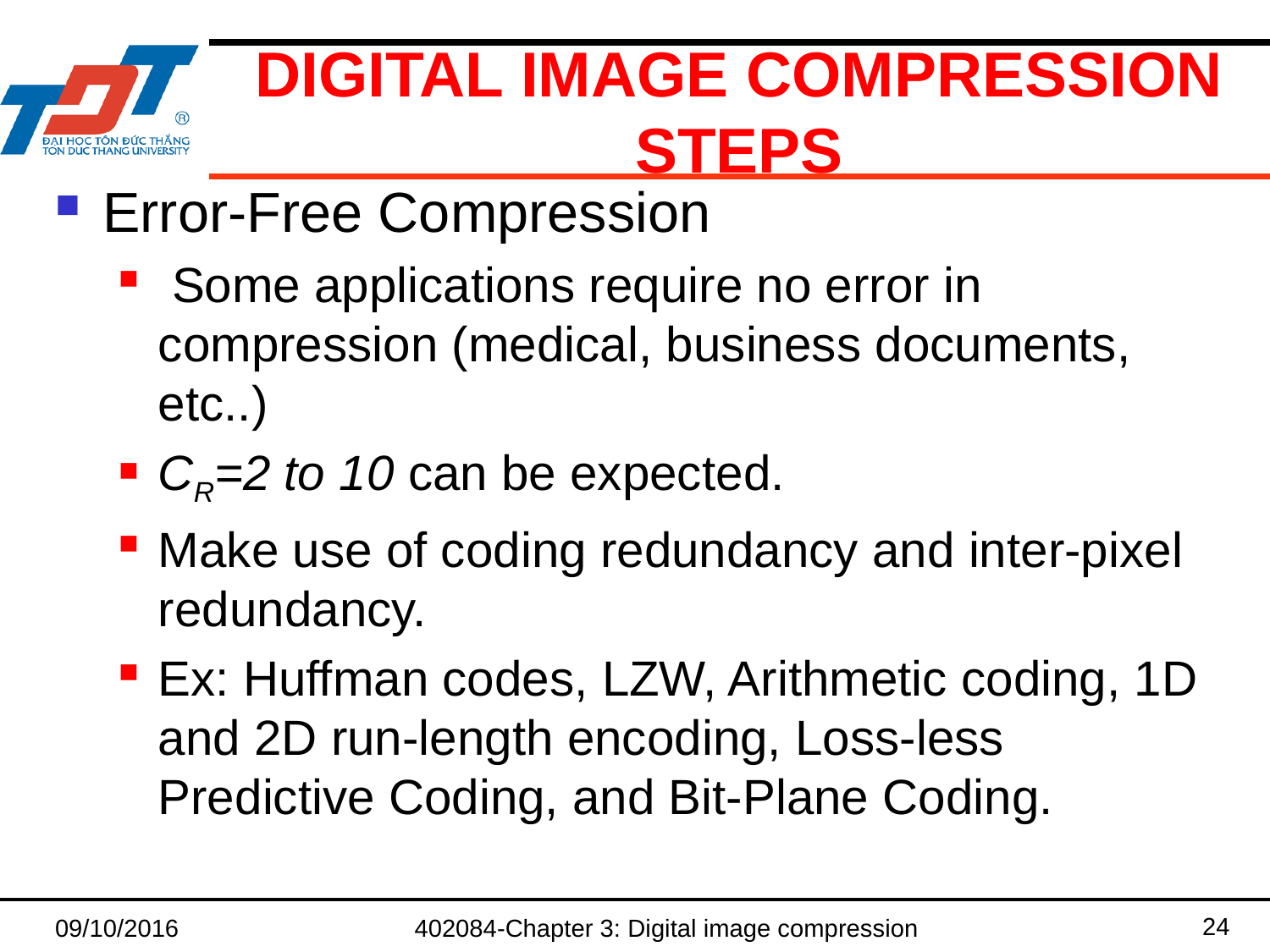

# Digital image compression steps
Error-Free Compression
 Some applications require no error in compression (medical, business documents, etc..)
CR=2 to 10 can be expected.
Make use of coding redundancy and inter-pixel redundancy.
Ex: Huffman codes, LZW, Arithmetic coding, 1D and 2D run-length encoding, Loss-less Predictive Coding, and Bit-Plane Coding.

24
09/10/2016
402084-Chapter 3: Digital image compression